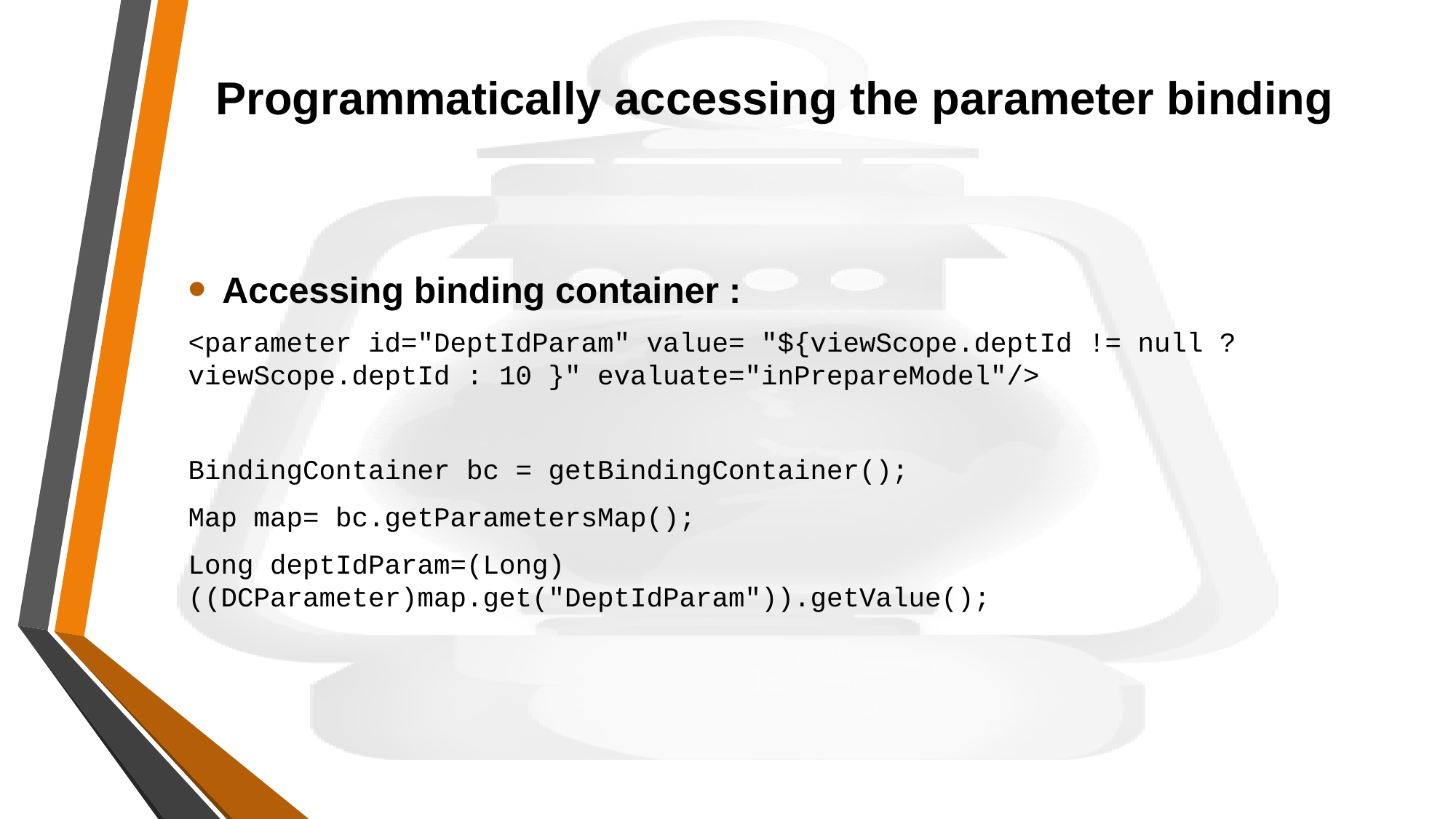

# Programmatically accessing the parameter binding
Accessing binding container :
<parameter id="DeptIdParam" value= "${viewScope.deptId != null ? viewScope.deptId : 10 }" evaluate="inPrepareModel"/>

BindingContainer bc = getBindingContainer();
Map map= bc.getParametersMap();
Long deptIdParam=(Long)((DCParameter)map.get("DeptIdParam")).getValue();